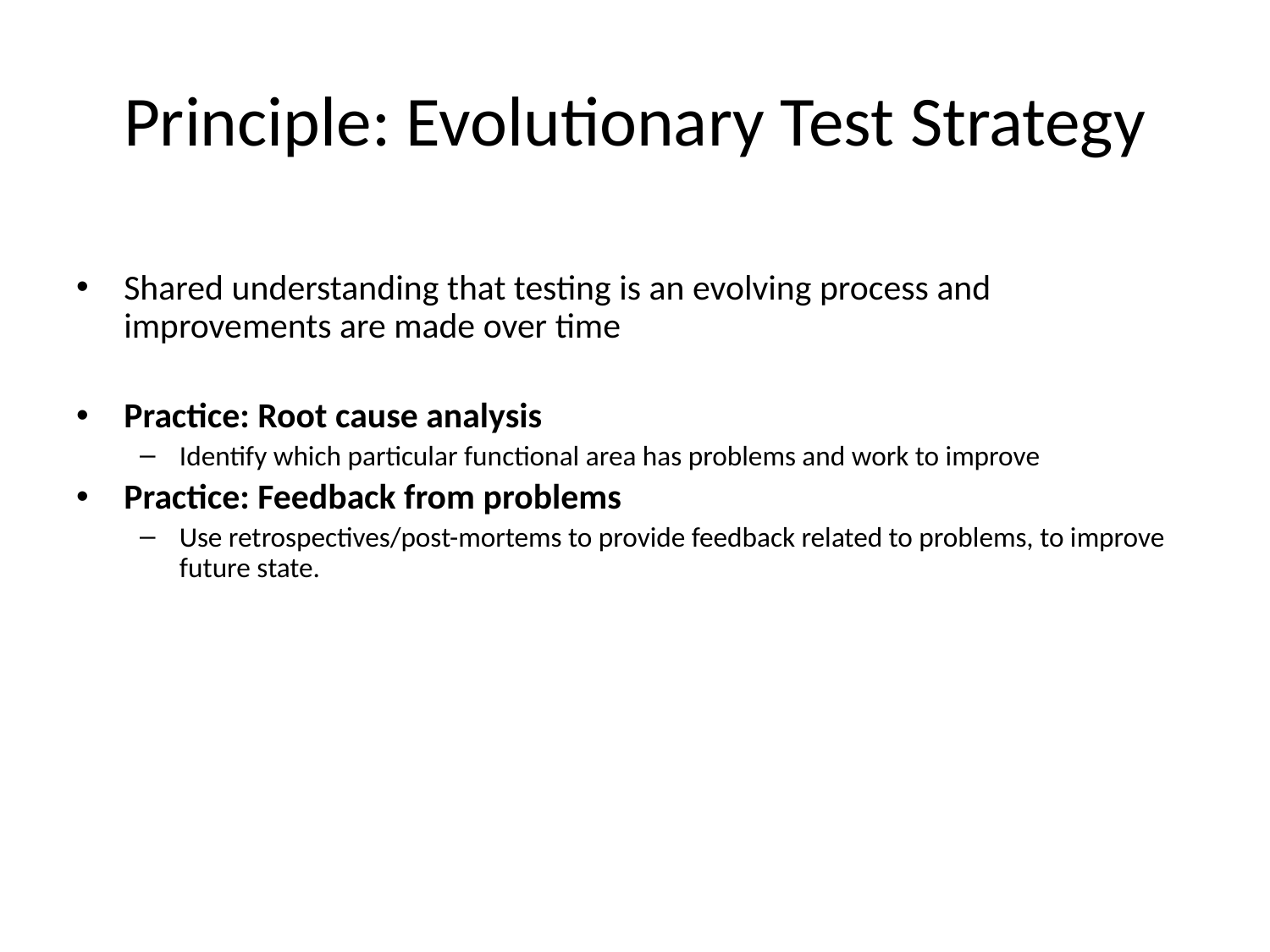

# Principle: Evolutionary Test Strategy

Shared understanding that testing is an evolving process and improvements are made over time

Practice: Root cause analysis
Identify which particular functional area has problems and work to improve
Practice: Feedback from problems
Use retrospectives/post-mortems to provide feedback related to problems, to improve future state.